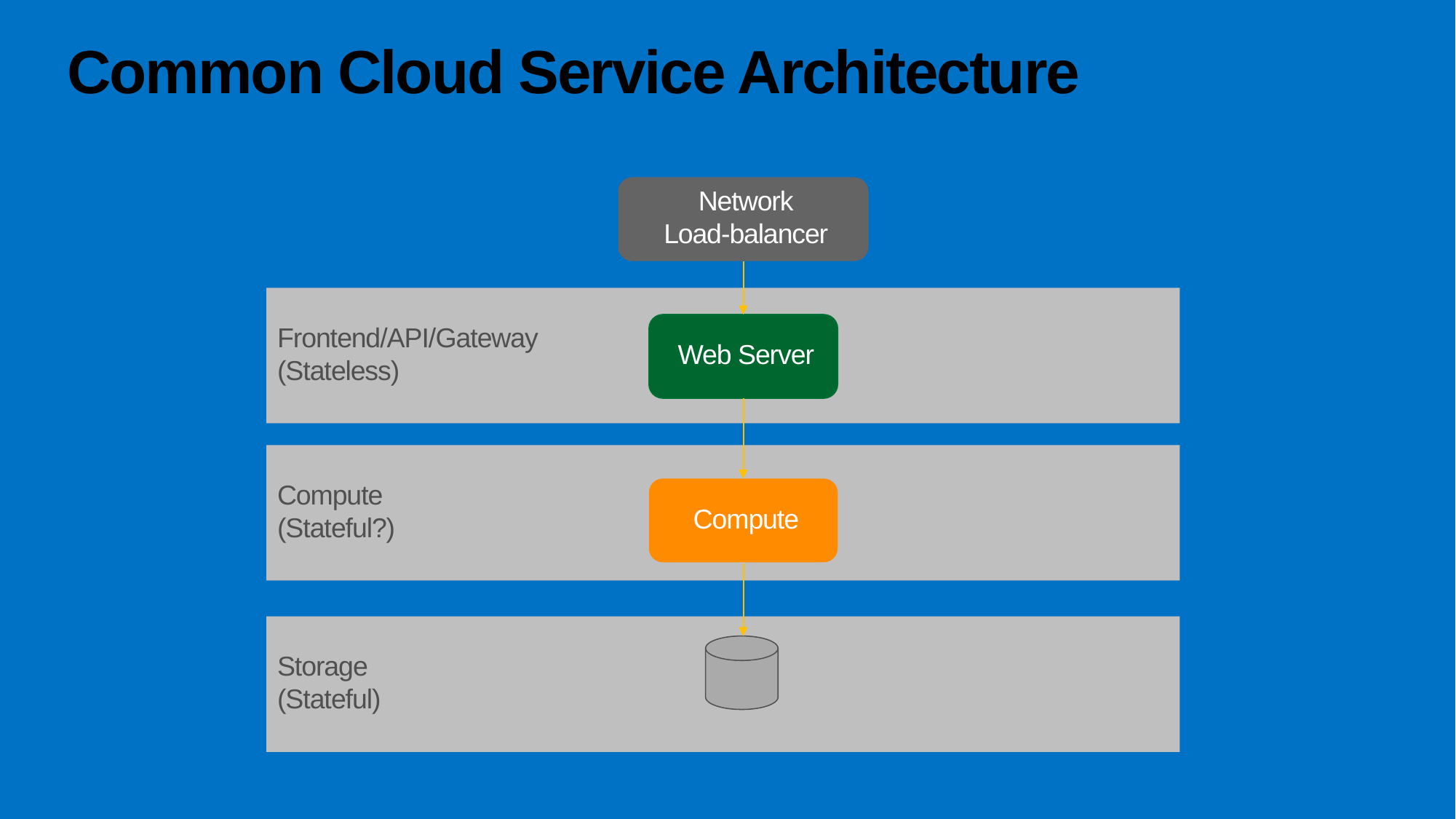

# Common Cloud Service Architecture
Network
Load-balancer
Frontend/API/Gateway
(Stateless)
Web Server
Compute
(Stateful?)
Compute
Storage
(Stateful)